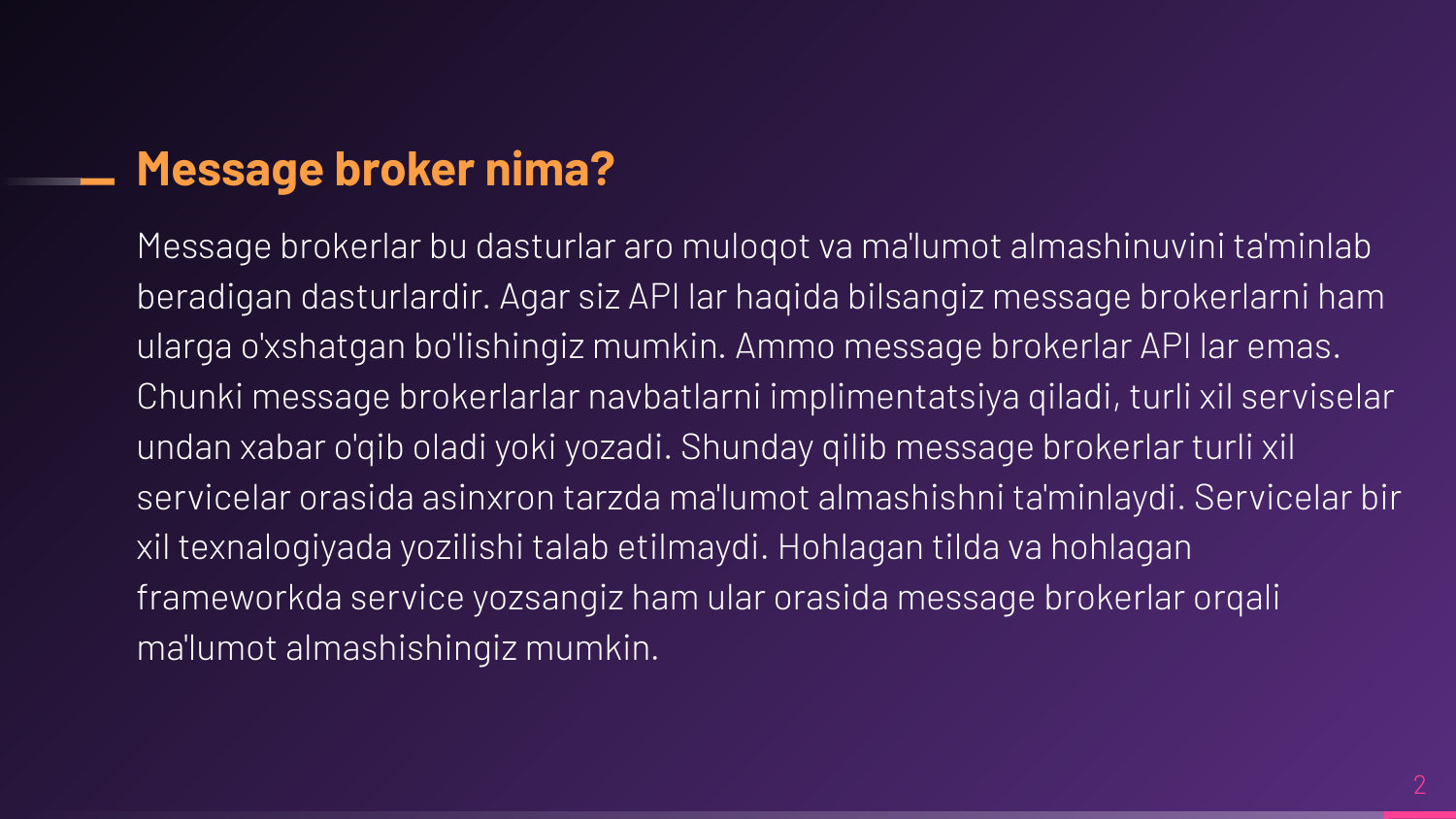

# Message broker nima?
Message brokerlar bu dasturlar aro muloqot va ma'lumot almashinuvini ta'minlab beradigan dasturlardir. Agar siz API lar haqida bilsangiz message brokerlarni ham ularga o'xshatgan bo'lishingiz mumkin. Ammo message brokerlar API lar emas. Chunki message brokerlarlar navbatlarni implimentatsiya qiladi, turli xil serviselar undan xabar o'qib oladi yoki yozadi. Shunday qilib message brokerlar turli xil servicelar orasida asinxron tarzda ma'lumot almashishni ta'minlaydi. Servicelar bir xil texnalogiyada yozilishi talab etilmaydi. Hohlagan tilda va hohlagan frameworkda service yozsangiz ham ular orasida message brokerlar orqali ma'lumot almashishingiz mumkin.
2